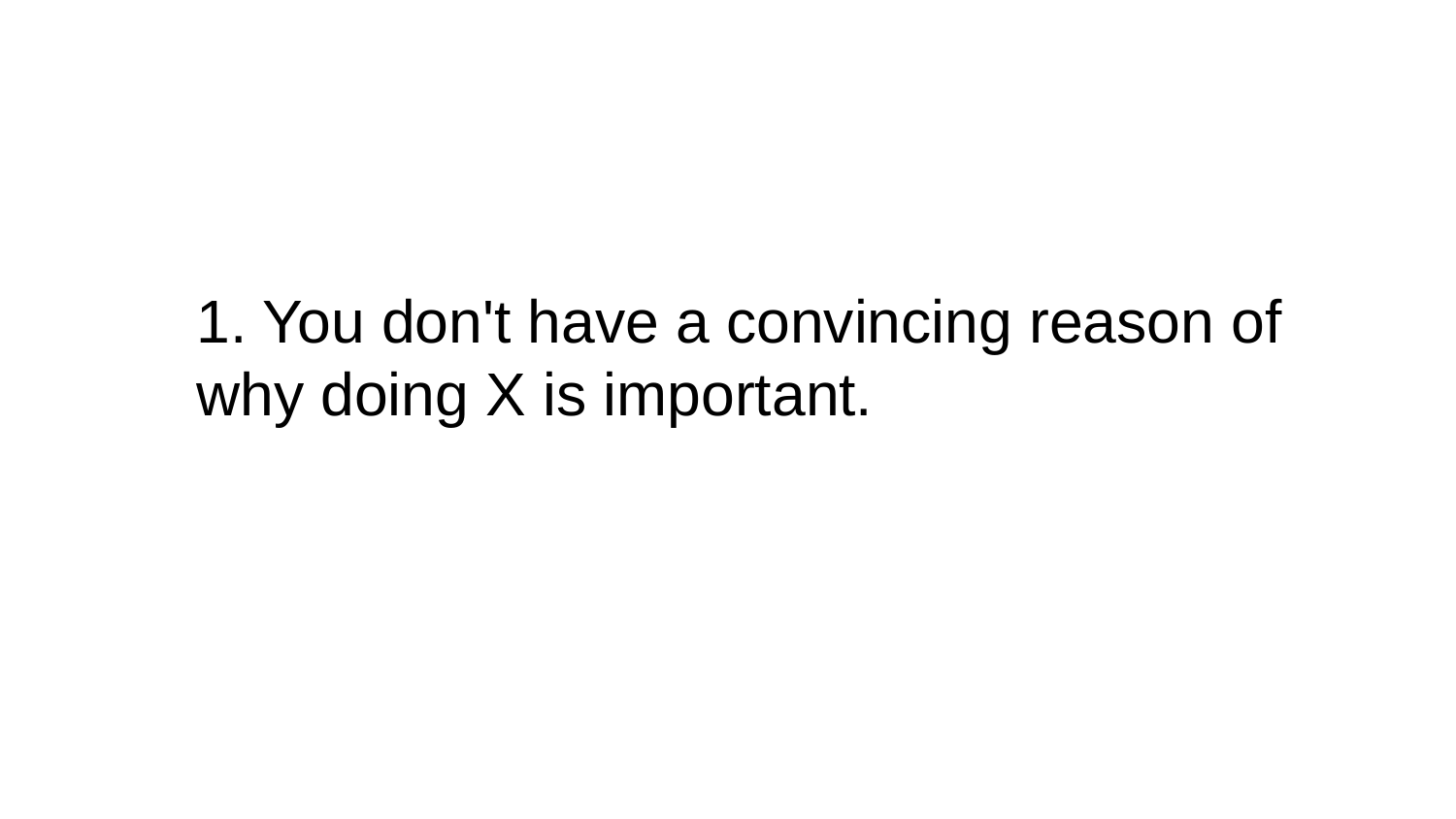

1. You don't have a convincing reason of why doing X is important.